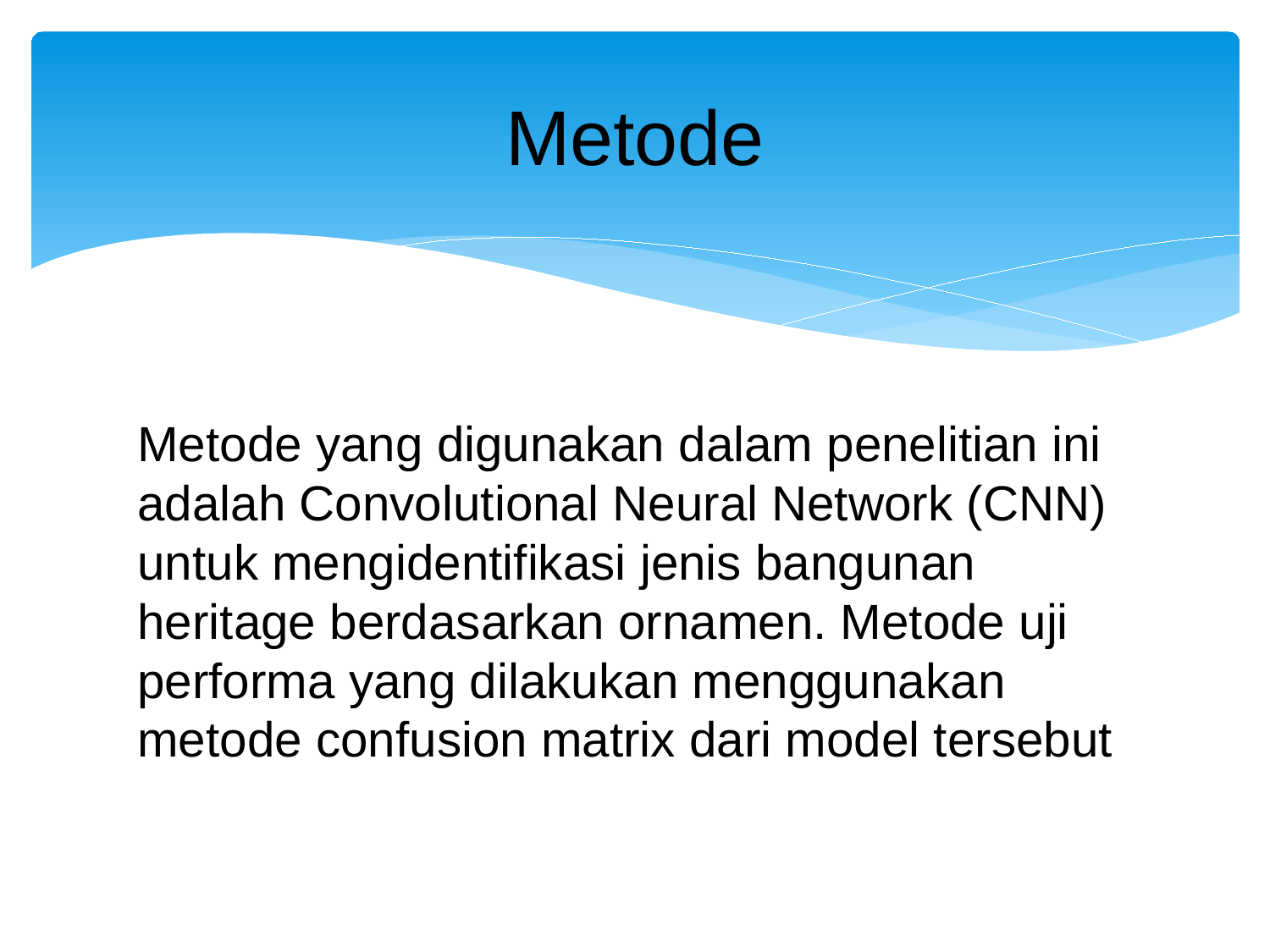

# Metode
Metode yang digunakan dalam penelitian ini adalah Convolutional Neural Network (CNN) untuk mengidentifikasi jenis bangunan heritage berdasarkan ornamen. Metode uji performa yang dilakukan menggunakan metode confusion matrix dari model tersebut